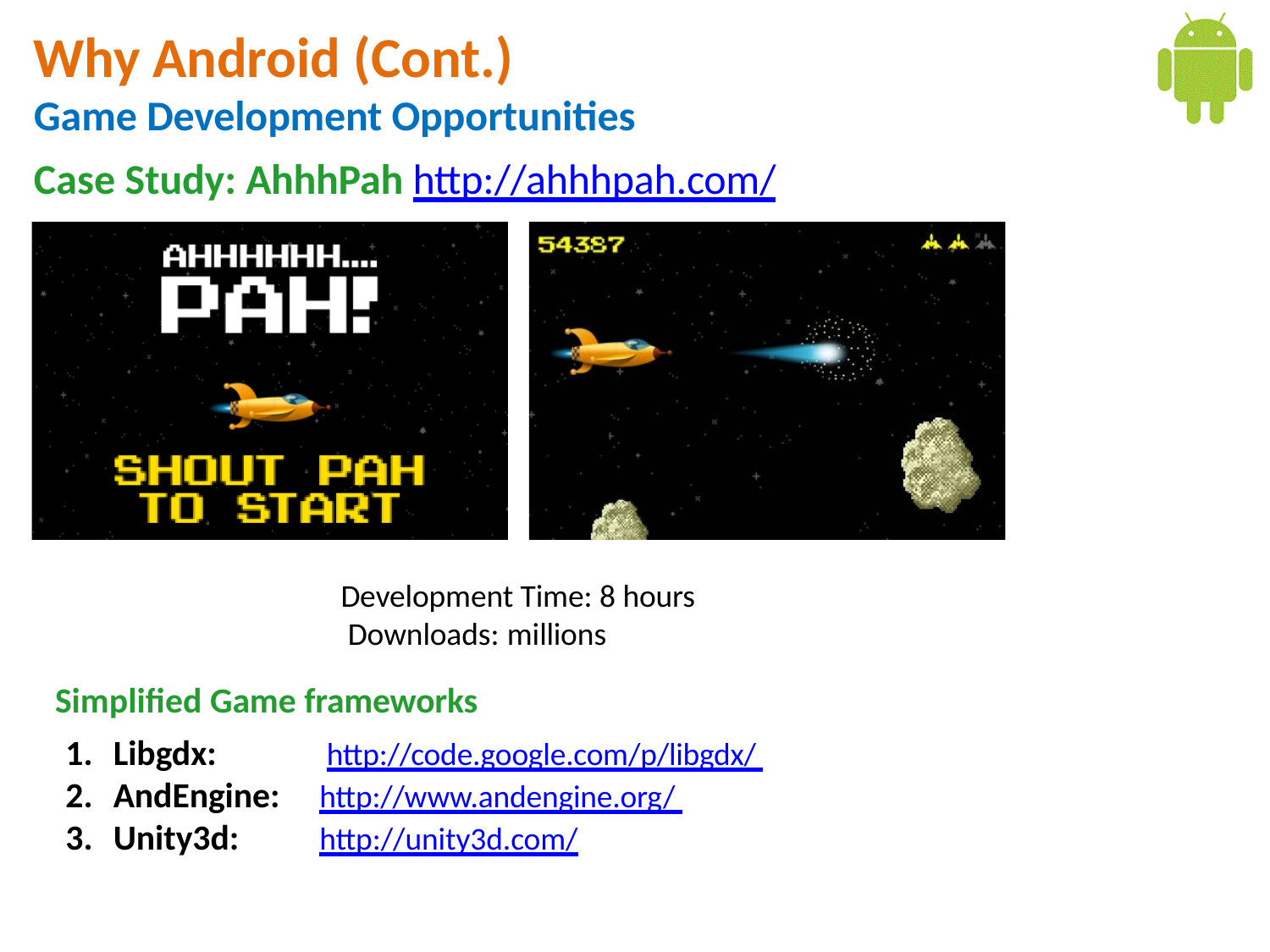

# Why Android (Cont.)
Game Development Opportunities
Case Study: AhhhPah http://ahhhpah.com/

Development Time: 8 hours  Downloads: millions
Simplified Game frameworks
http://code.google.com/p/libgdx/  http://www.andengine.org/  http://unity3d.com/
Libgdx:
AndEngine:
Unity3d: